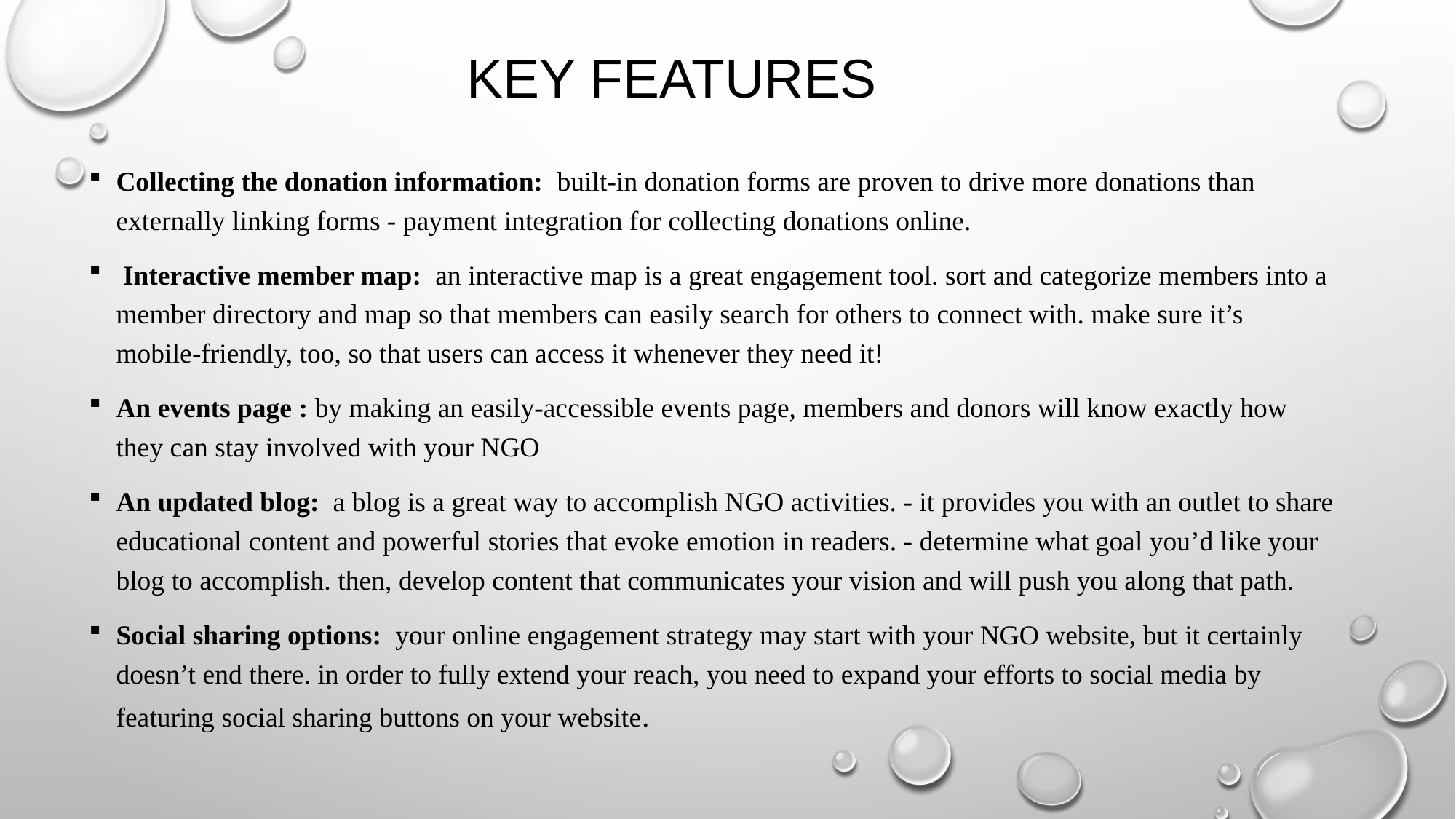

# Key features
Collecting the donation information:  built-in donation forms are proven to drive more donations than externally linking forms - payment integration for collecting donations online.
 Interactive member map:  an interactive map is a great engagement tool. sort and categorize members into a member directory and map so that members can easily search for others to connect with. make sure it’s mobile-friendly, too, so that users can access it whenever they need it!
An events page : by making an easily-accessible events page, members and donors will know exactly how they can stay involved with your NGO
An updated blog:  a blog is a great way to accomplish NGO activities. - it provides you with an outlet to share educational content and powerful stories that evoke emotion in readers. - determine what goal you’d like your blog to accomplish. then, develop content that communicates your vision and will push you along that path.
Social sharing options:  your online engagement strategy may start with your NGO website, but it certainly doesn’t end there. in order to fully extend your reach, you need to expand your efforts to social media by featuring social sharing buttons on your website.